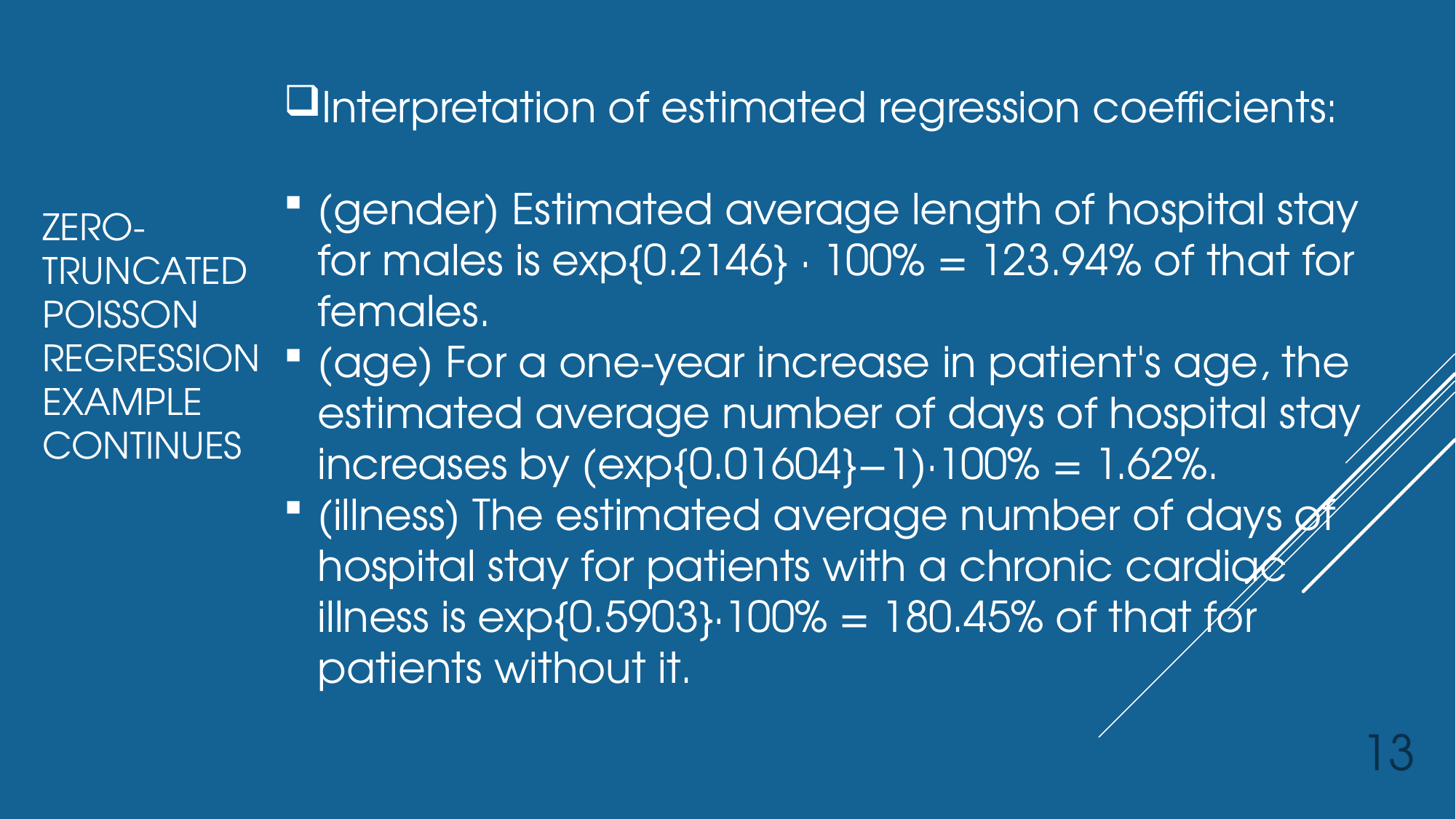

# zero-truncated POISSON REGRESSION Example continues
Interpretation of estimated regression coefficients:

(gender) Estimated average length of hospital stay for males is exp{0.2146} · 100% = 123.94% of that for females.
(age) For a one-year increase in patient's age, the estimated average number of days of hospital stay increases by (exp{0.01604}−1)·100% = 1.62%.
(illness) The estimated average number of days of hospital stay for patients with a chronic cardiac illness is exp{0.5903}·100% = 180.45% of that for patients without it.

13